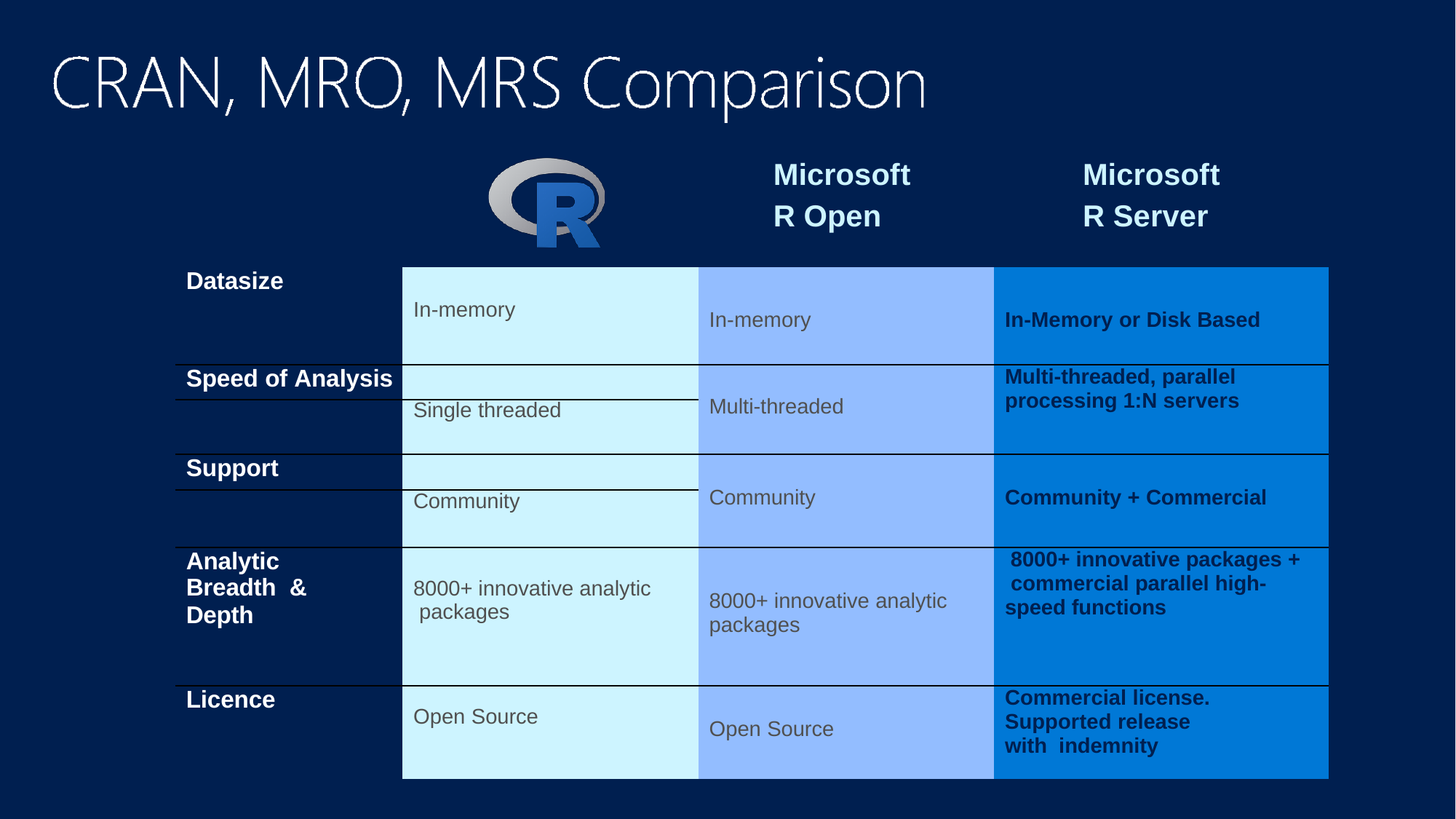

Microsoft
R Open
Microsoft
R Server

| Datasize |  | In-memory | In-Memory or Disk Based |
| --- | --- | --- | --- |
|  | In-memory |  |  |
| Speed of Analysis |  | Multi-threaded | Multi-threaded, parallel processing 1:N servers |
|  | Single threaded |  |  |
| Support |  | Community | Community + Commercial |
|  | Community |  |  |
| Analytic Breadth & Depth | 8000+ innovative analytic packages | 8000+ innovative analytic packages | 8000+ innovative packages + commercial parallel high- speed functions |
| Licence | Open Source | Open Source | Commercial license. Supported release with indemnity |